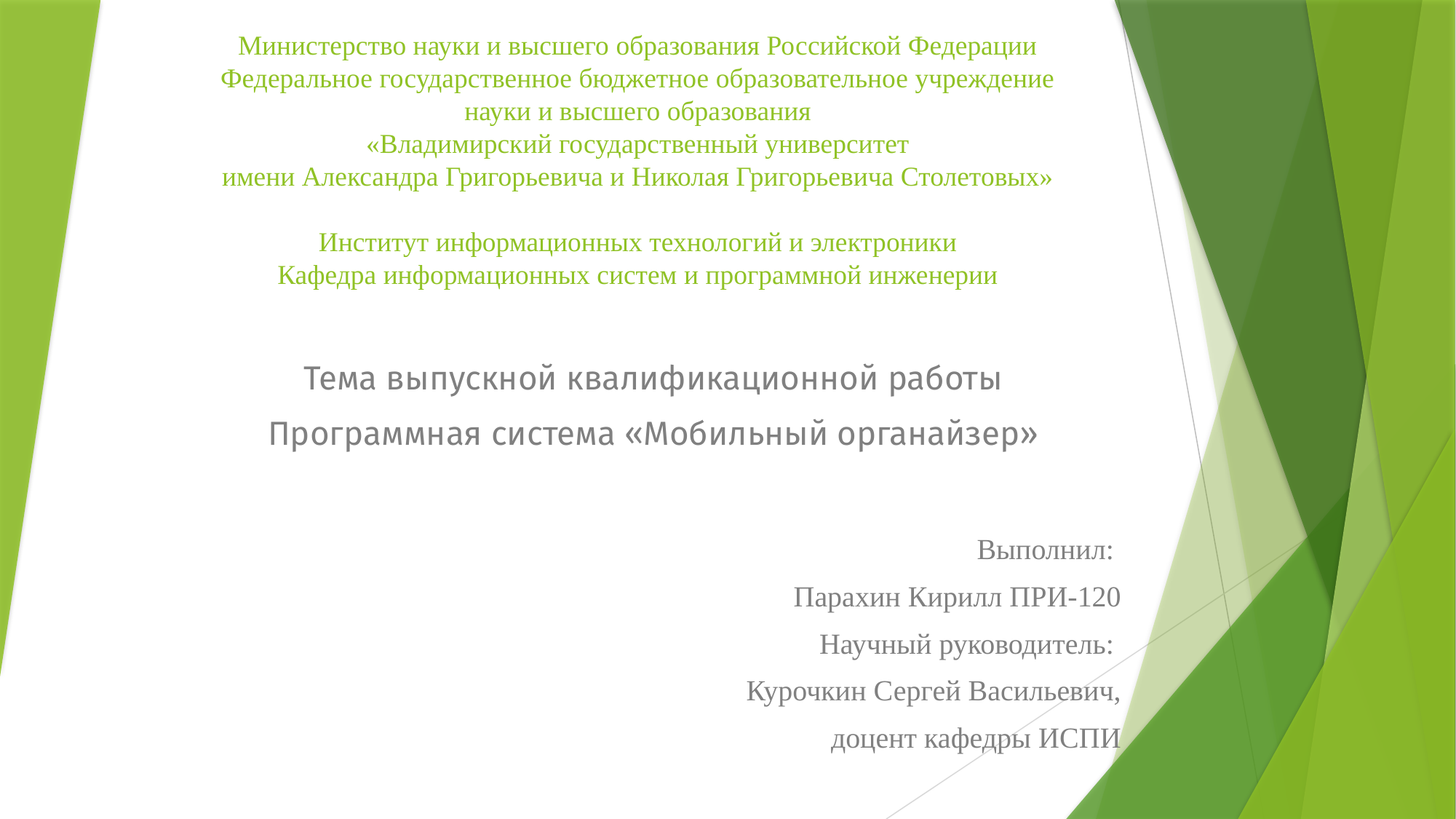

# Министерство науки и высшего образования Российской Федерации Федеральное государственное бюджетное образовательное учреждение науки и высшего образования «Владимирский государственный университет имени Александра Григорьевича и Николая Григорьевича Столетовых»   Институт информационных технологий и электроники Кафедра информационных систем и программной инженерии
Тема выпускной квалификационной работы
Программная система «Мобильный органайзер»
Выполнил:
Парахин Кирилл ПРИ-120
Научный руководитель:
Курочкин Сергей Васильевич,
 доцент кафедры ИСПИ